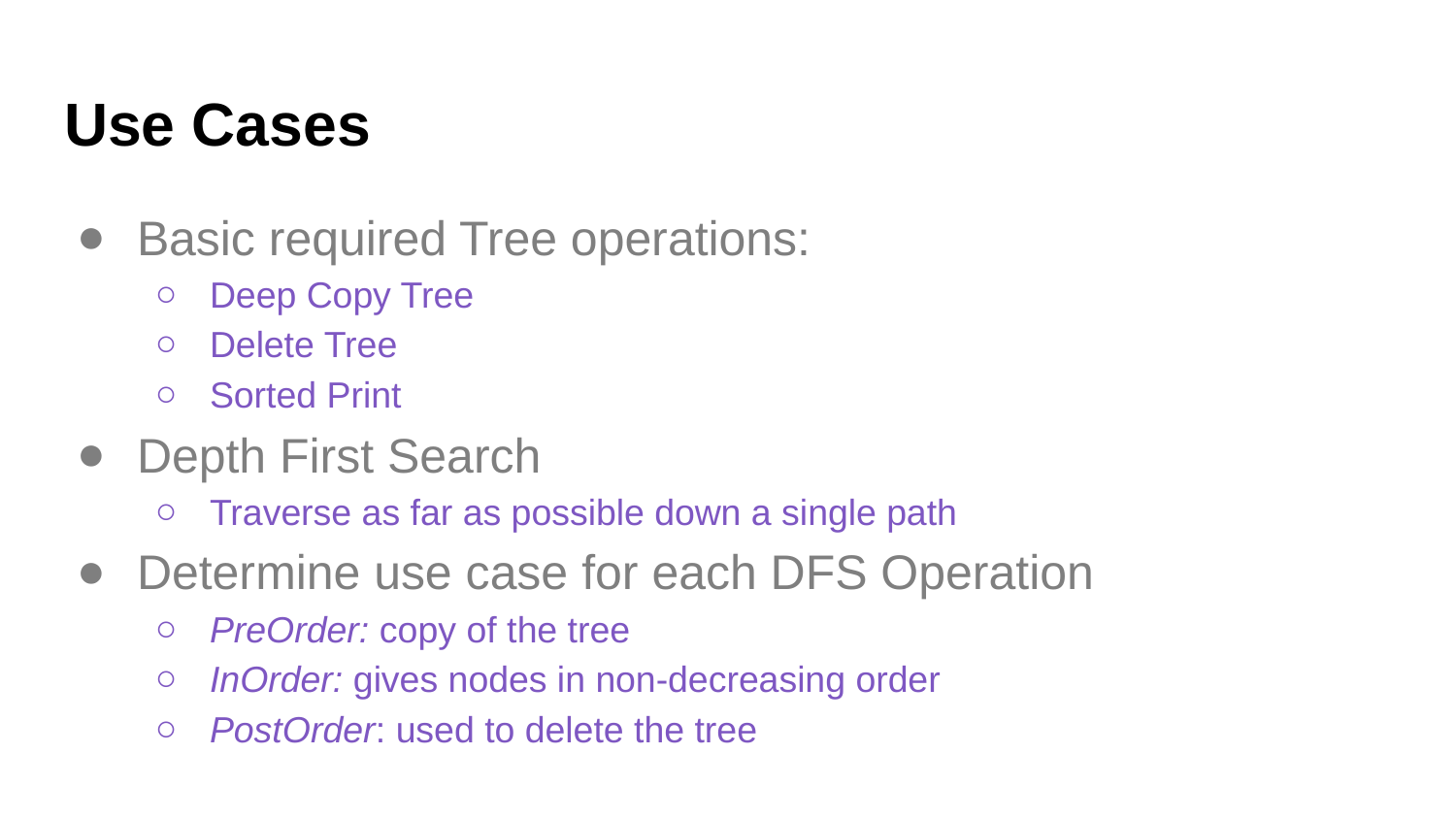

# Use Cases
Basic required Tree operations:
Deep Copy Tree
Delete Tree
Sorted Print
Depth First Search
Traverse as far as possible down a single path
Determine use case for each DFS Operation
PreOrder: copy of the tree
InOrder: gives nodes in non-decreasing order
PostOrder: used to delete the tree